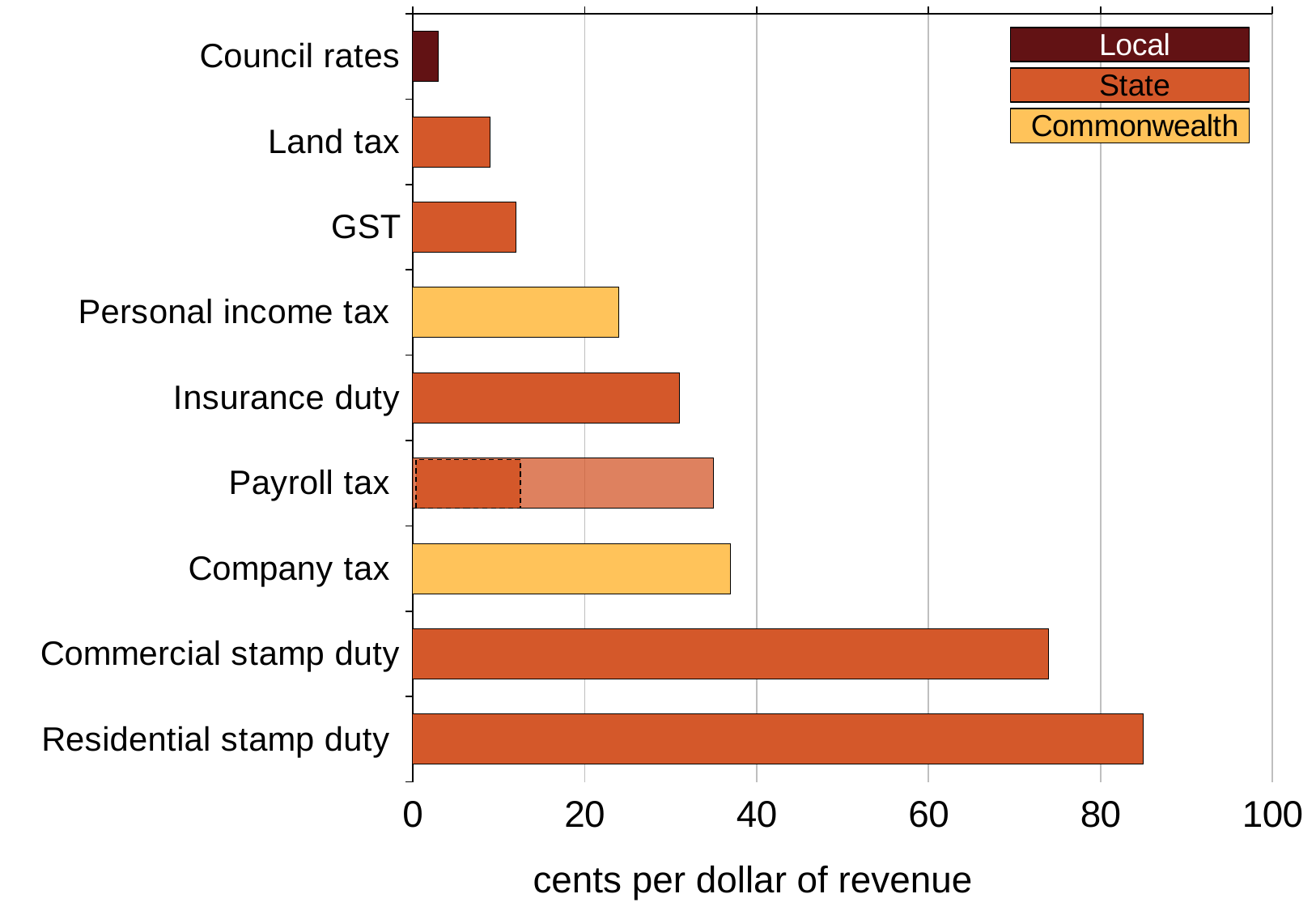

### Chart

| Category |  |
|---|---|
| Council rates | 3.0 |
| Land tax | 9.0 |
| GST | 12.0 |
| Personal income tax  | 24.0 |
| Insurance duty | 31.0 |
| Payroll tax  | 35.0 |
| Company tax  | 37.0 |
| Commercial stamp duty | 74.0 |
| Residential stamp duty  | 85.0 |
cents per dollar of revenue